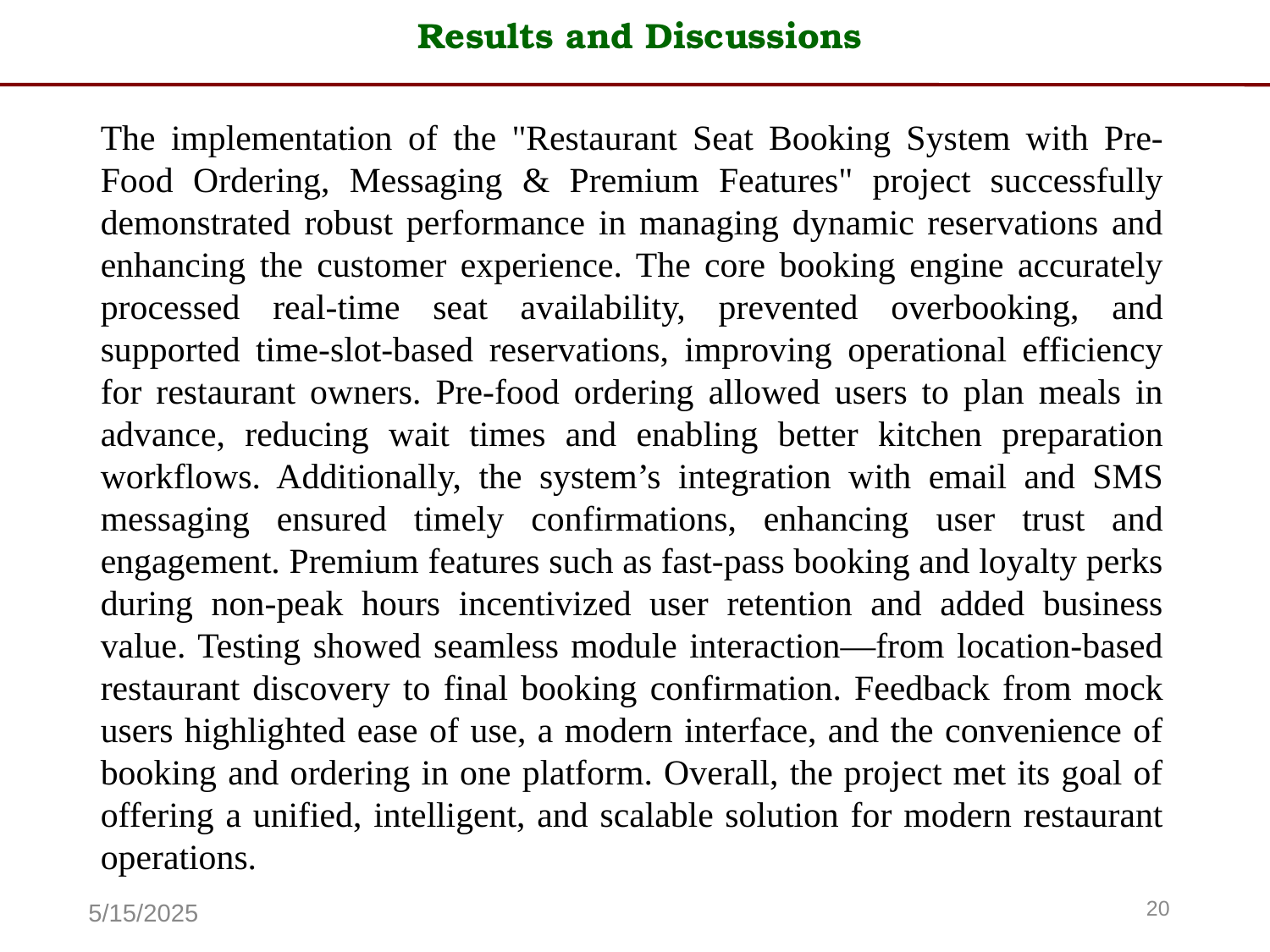

Results and Discussions
The implementation of the "Restaurant Seat Booking System with Pre-Food Ordering, Messaging & Premium Features" project successfully demonstrated robust performance in managing dynamic reservations and enhancing the customer experience. The core booking engine accurately processed real-time seat availability, prevented overbooking, and supported time-slot-based reservations, improving operational efficiency for restaurant owners. Pre-food ordering allowed users to plan meals in advance, reducing wait times and enabling better kitchen preparation workflows. Additionally, the system’s integration with email and SMS messaging ensured timely confirmations, enhancing user trust and engagement. Premium features such as fast-pass booking and loyalty perks during non-peak hours incentivized user retention and added business value. Testing showed seamless module interaction—from location-based restaurant discovery to final booking confirmation. Feedback from mock users highlighted ease of use, a modern interface, and the convenience of booking and ordering in one platform. Overall, the project met its goal of offering a unified, intelligent, and scalable solution for modern restaurant operations.

20
5/15/2025